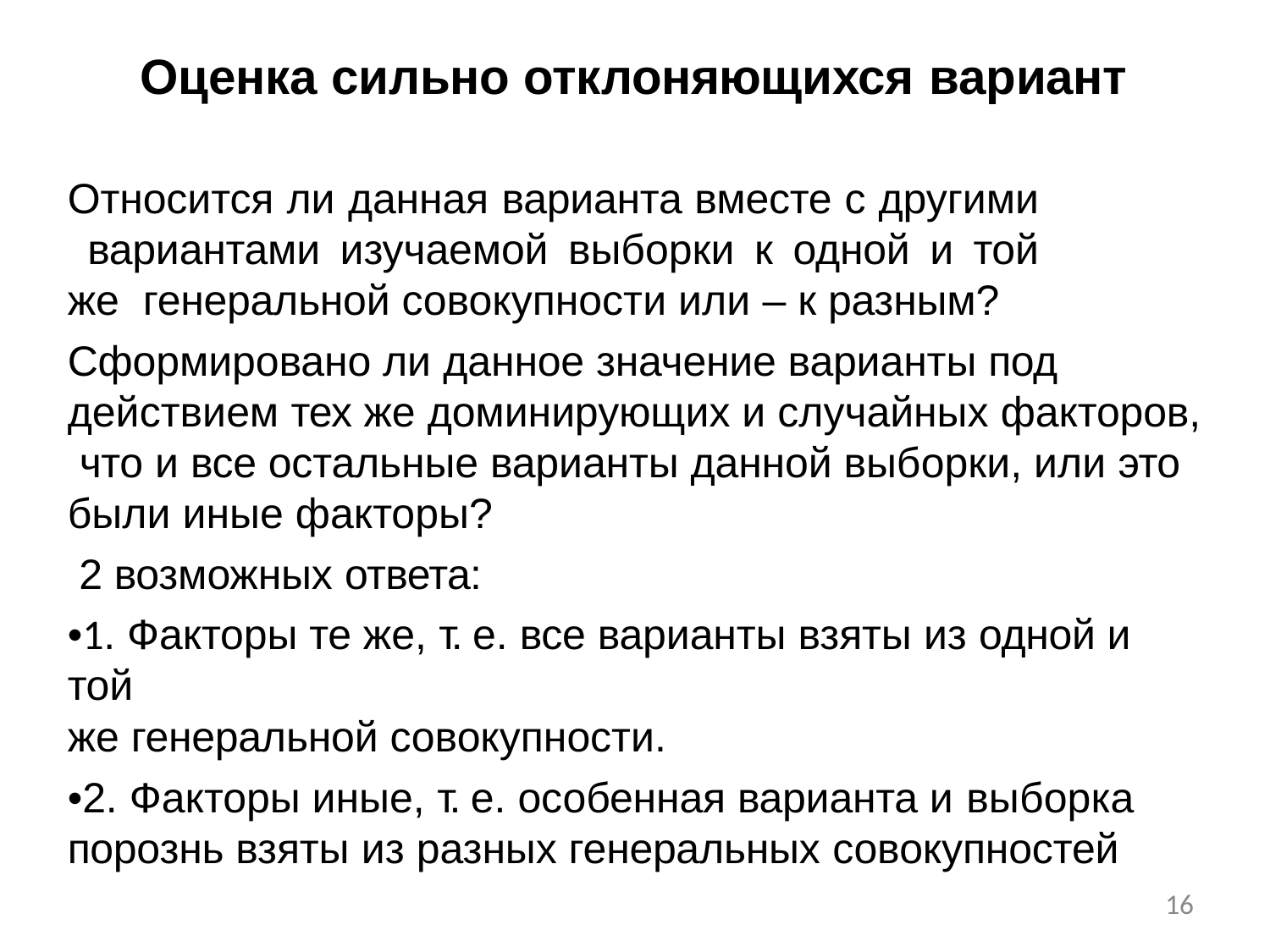

# Оценка сильно отклоняющихся вариант
Относится ли данная варианта вместе с другими  вариантами изучаемой выборки к одной и той же  генеральной совокупности или – к разным?
Сформировано ли данное значение варианты под  действием тех же доминирующих и случайных факторов,  что и все остальные варианты данной выборки, или это  были иные факторы?
2 возможных ответа:
•1. Факторы те же, т. е. все варианты взяты из одной и той
же генеральной совокупности.
•2. Факторы иные, т. е. особенная варианта и выборка
порознь взяты из разных генеральных совокупностей
16